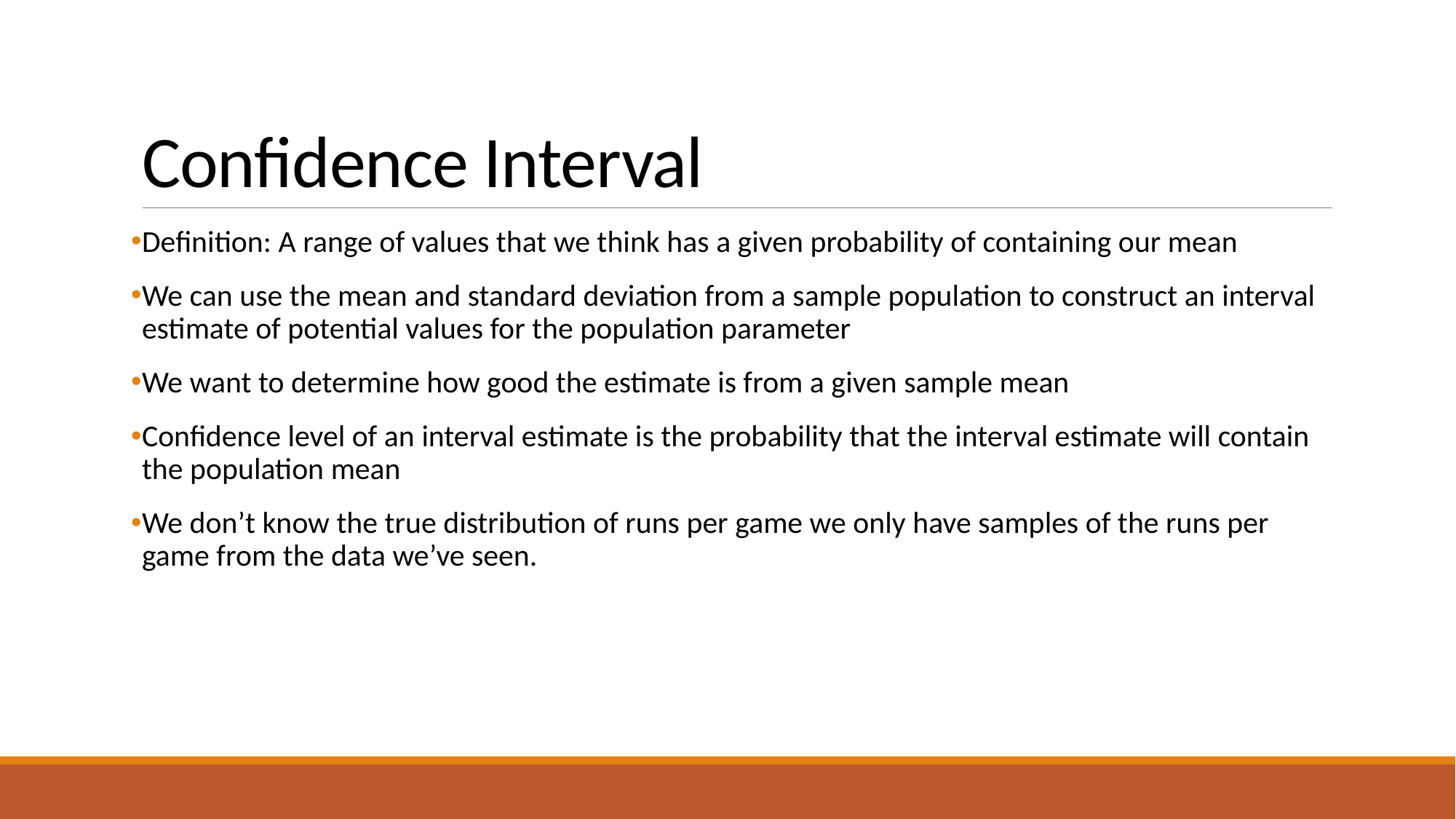

# Confidence Interval
Definition: A range of values that we think has a given probability of containing our mean
We can use the mean and standard deviation from a sample population to construct an interval estimate of potential values for the population parameter
We want to determine how good the estimate is from a given sample mean
Confidence level of an interval estimate is the probability that the interval estimate will contain the population mean
We don’t know the true distribution of runs per game we only have samples of the runs per game from the data we’ve seen.